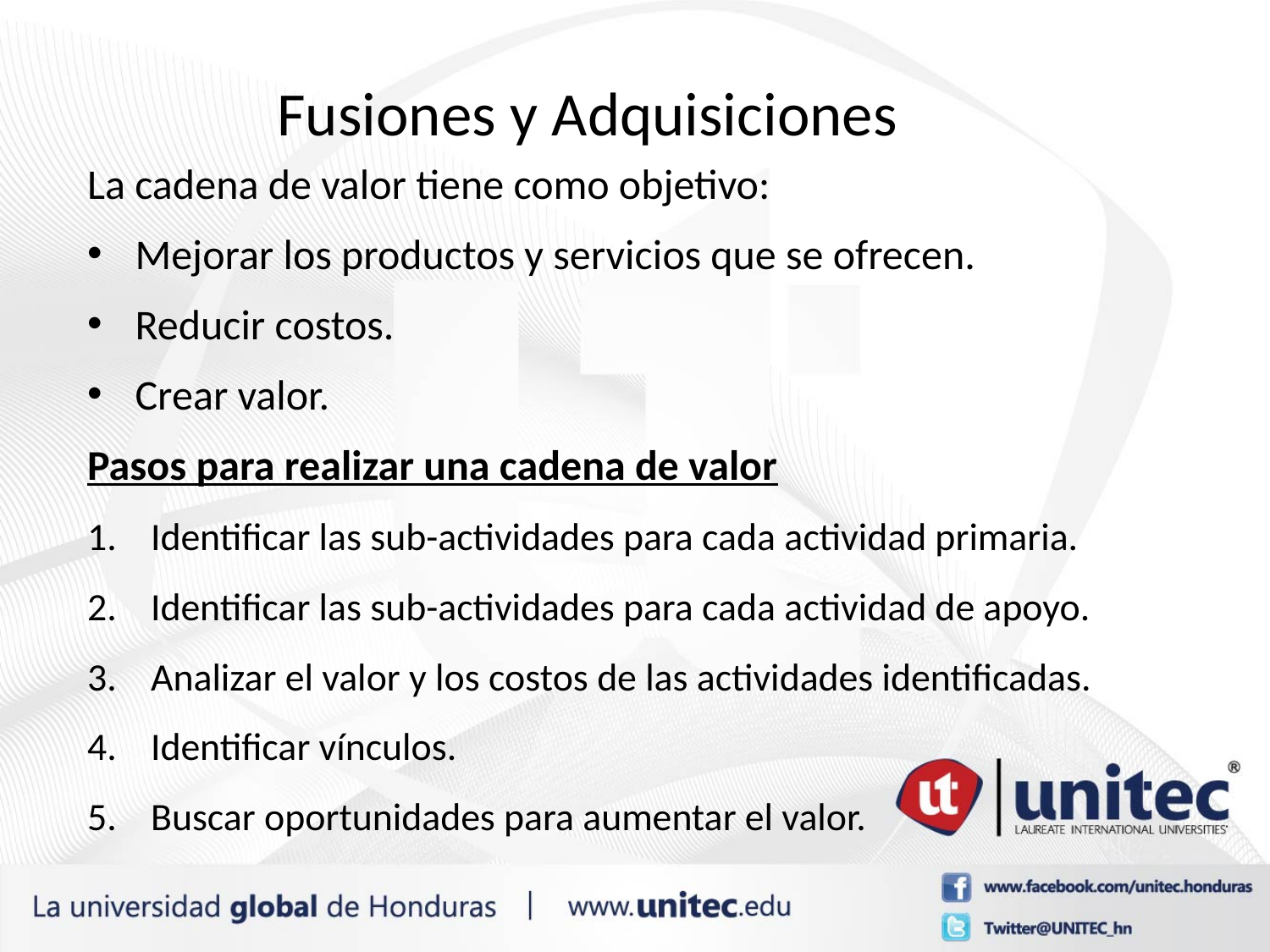

# Fusiones y Adquisiciones

La cadena de valor tiene como objetivo:
Mejorar los productos y servicios que se ofrecen.
Reducir costos.
Crear valor.
Pasos para realizar una cadena de valor
Identificar las sub-actividades para cada actividad primaria.
Identificar las sub-actividades para cada actividad de apoyo.
Analizar el valor y los costos de las actividades identificadas.
Identificar vínculos.
Buscar oportunidades para aumentar el valor.